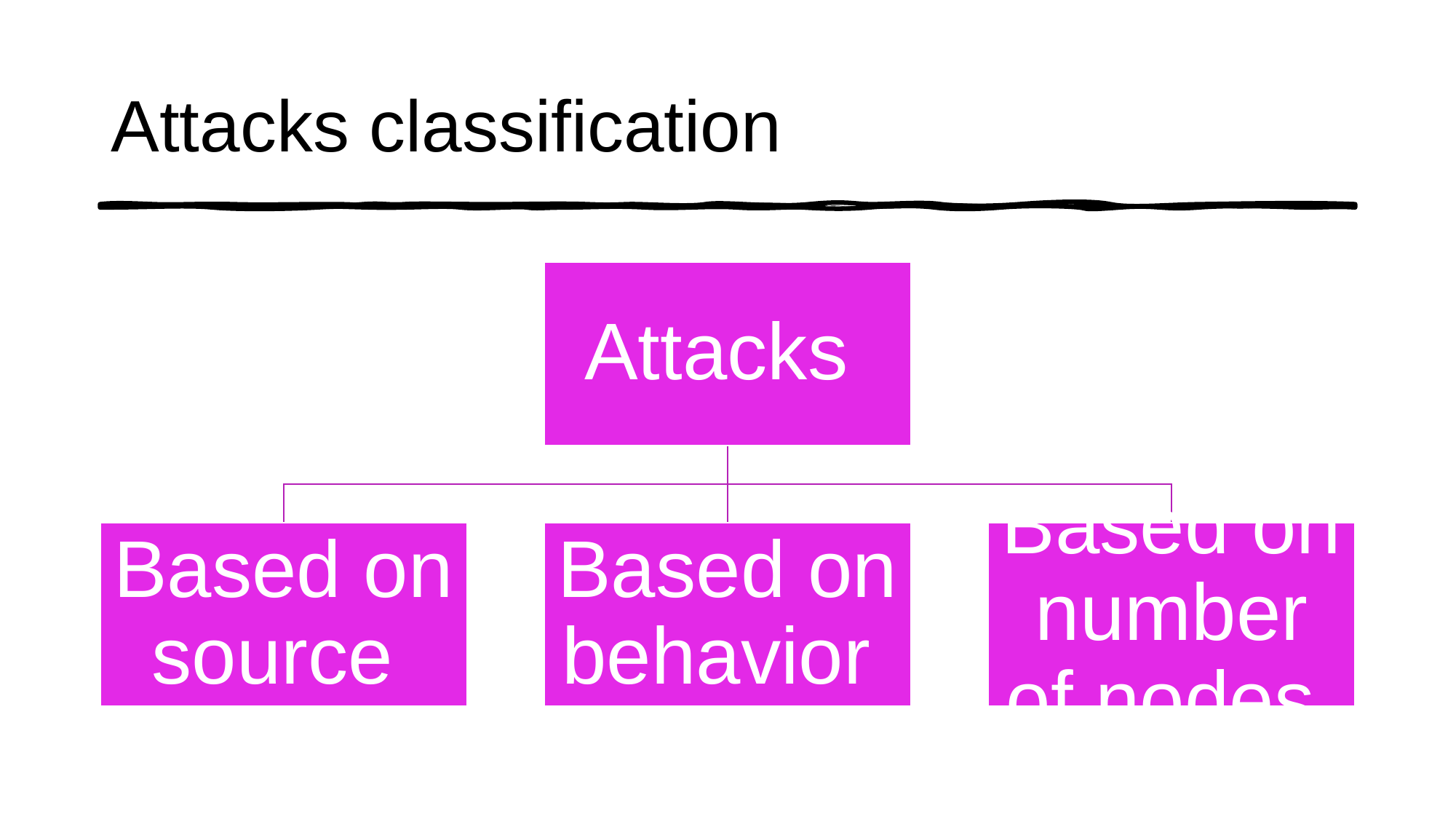

# Attacks classification
Attacks
Based on source
Based on behavior
Based on number of nodes